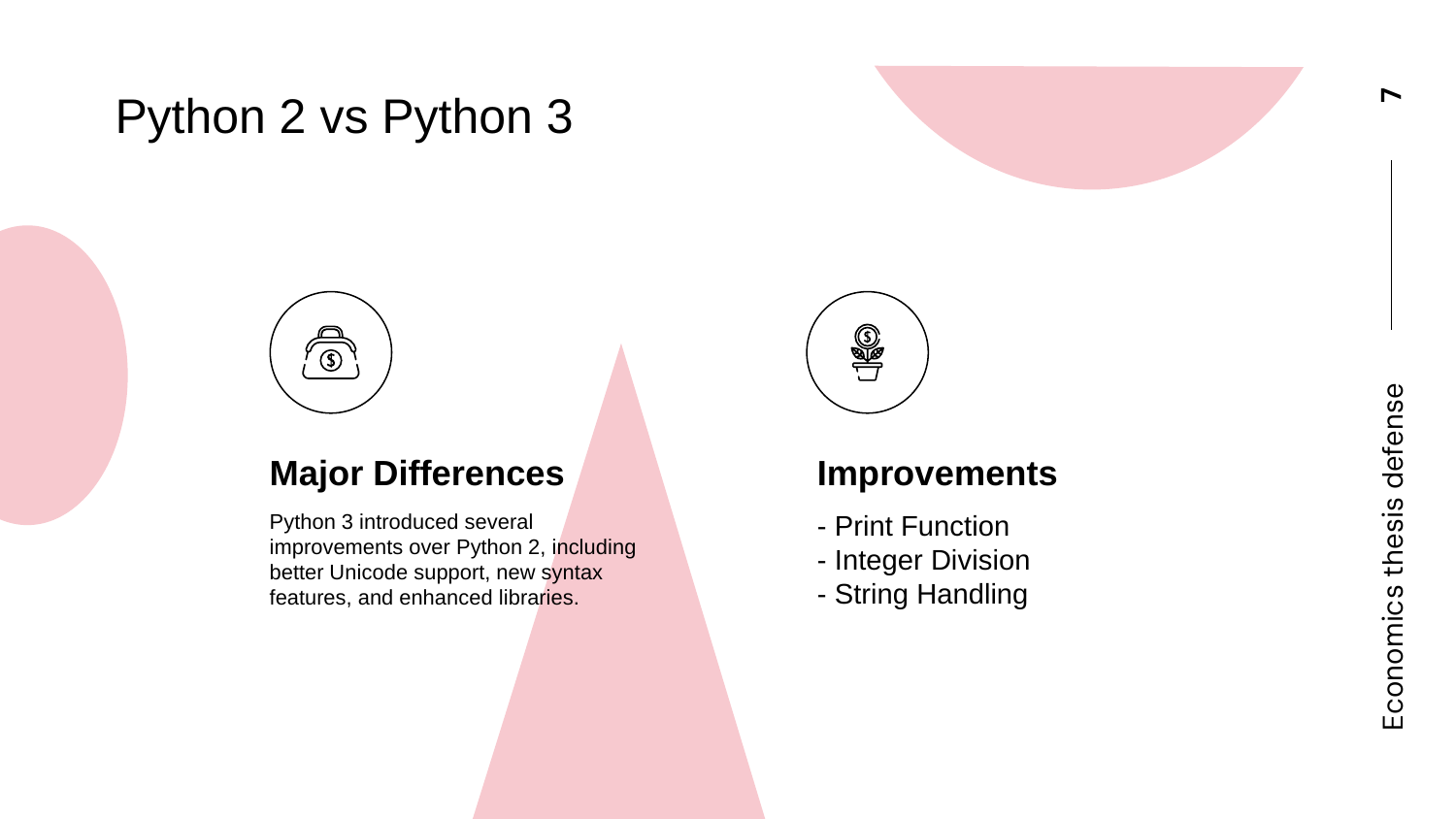

# Python 2 vs Python 3
7

Major Differences
Improvements
Python 3 introduced several improvements over Python 2, including better Unicode support, new syntax features, and enhanced libraries.
- Print Function
- Integer Division
- String Handling
Economics thesis defense